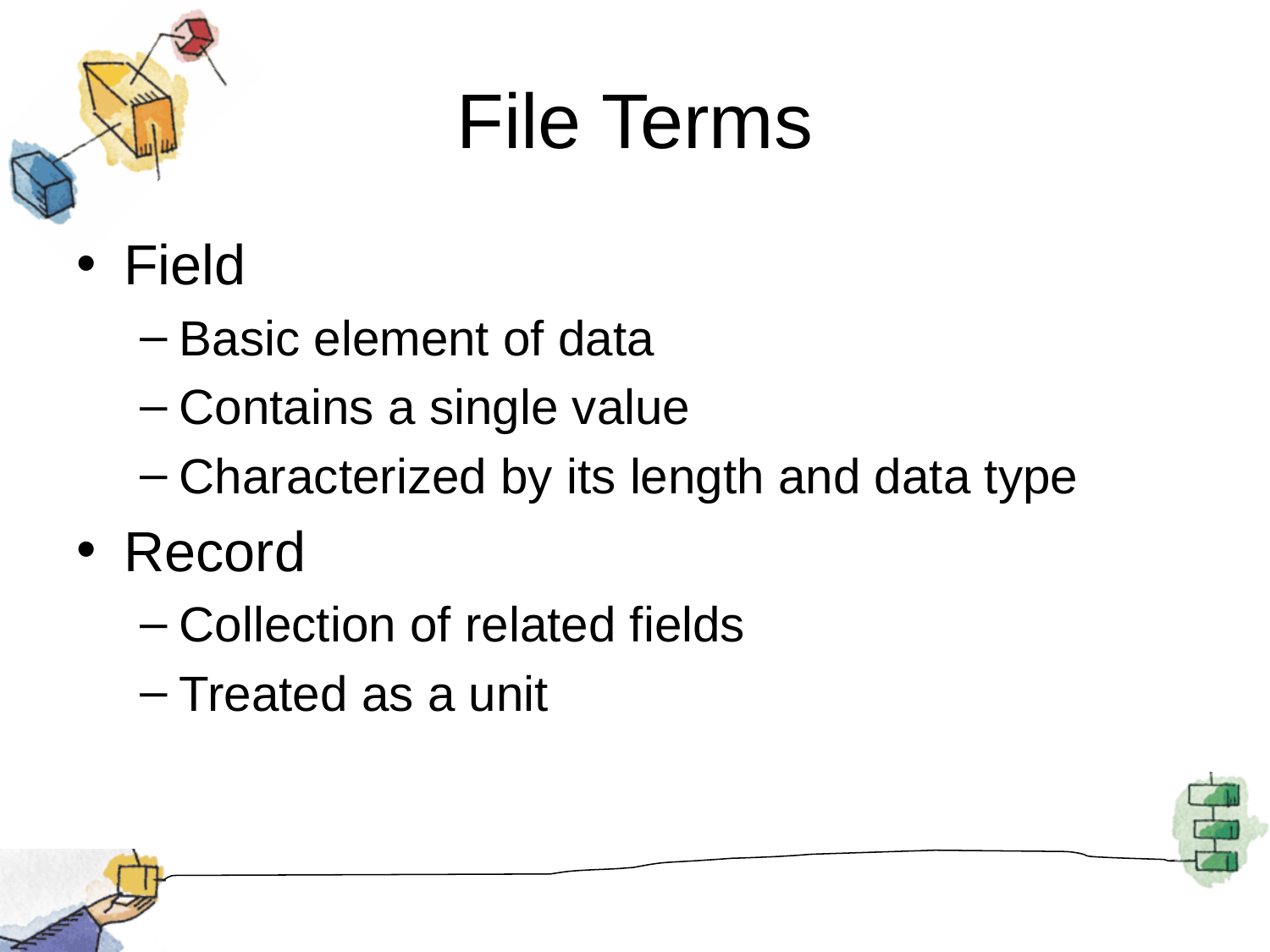

# File Terms
Field
Basic element of data
Contains a single value
Characterized by its length and data type
Record
Collection of related fields
Treated as a unit